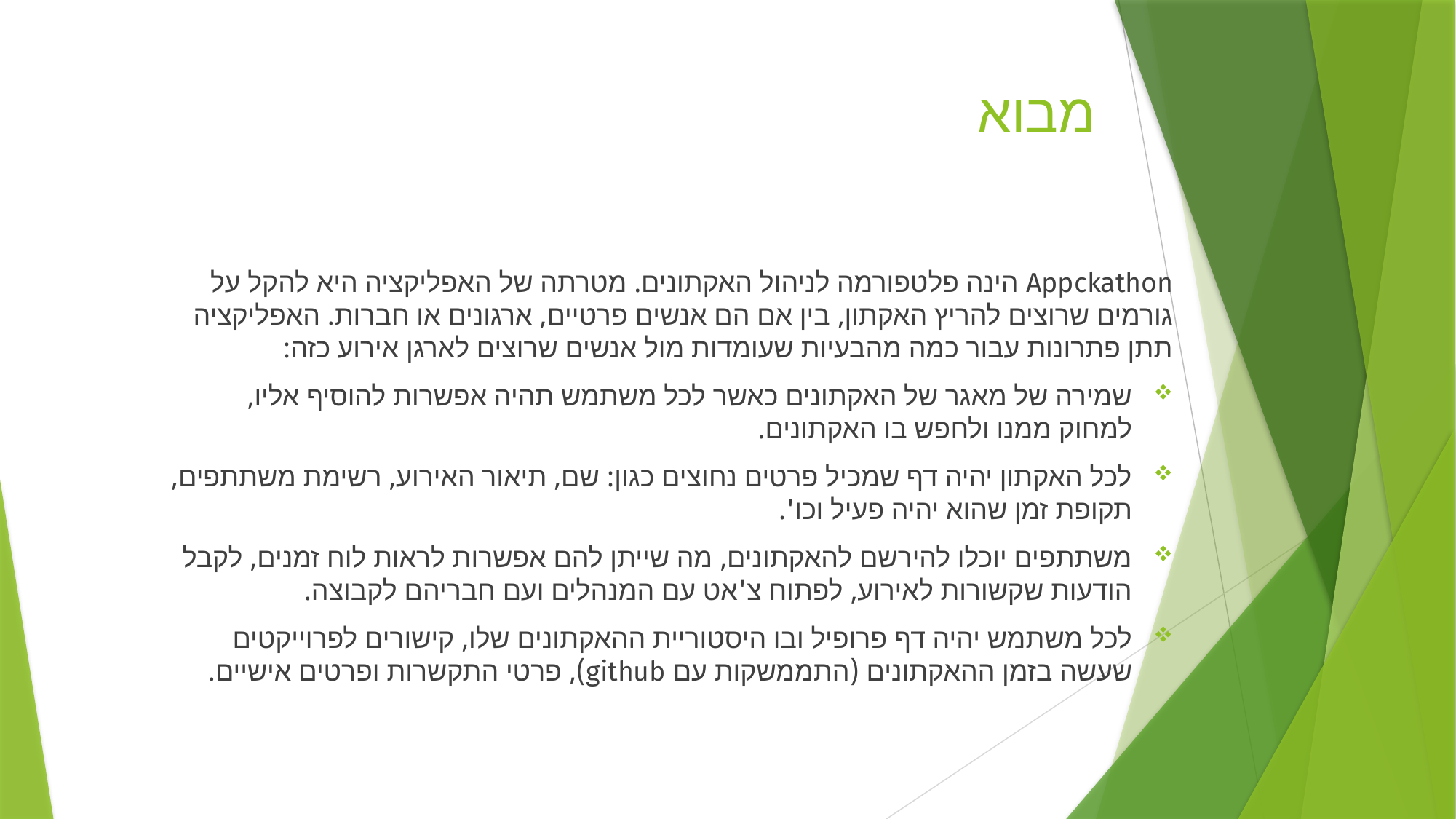

# מבוא
Appckathon הינה פלטפורמה לניהול האקתונים. מטרתה של האפליקציה היא להקל על גורמים שרוצים להריץ האקתון, בין אם הם אנשים פרטיים, ארגונים או חברות. האפליקציה תתן פתרונות עבור כמה מהבעיות שעומדות מול אנשים שרוצים לארגן אירוע כזה:
שמירה של מאגר של האקתונים כאשר לכל משתמש תהיה אפשרות להוסיף אליו, למחוק ממנו ולחפש בו האקתונים.
לכל האקתון יהיה דף שמכיל פרטים נחוצים כגון: שם, תיאור האירוע, רשימת משתתפים, תקופת זמן שהוא יהיה פעיל וכו'.
משתתפים יוכלו להירשם להאקתונים, מה שייתן להם אפשרות לראות לוח זמנים, לקבל הודעות שקשורות לאירוע, לפתוח צ'אט עם המנהלים ועם חבריהם לקבוצה.
לכל משתמש יהיה דף פרופיל ובו היסטוריית ההאקתונים שלו, קישורים לפרוייקטים שעשה בזמן ההאקתונים (התממשקות עם github), פרטי התקשרות ופרטים אישיים.